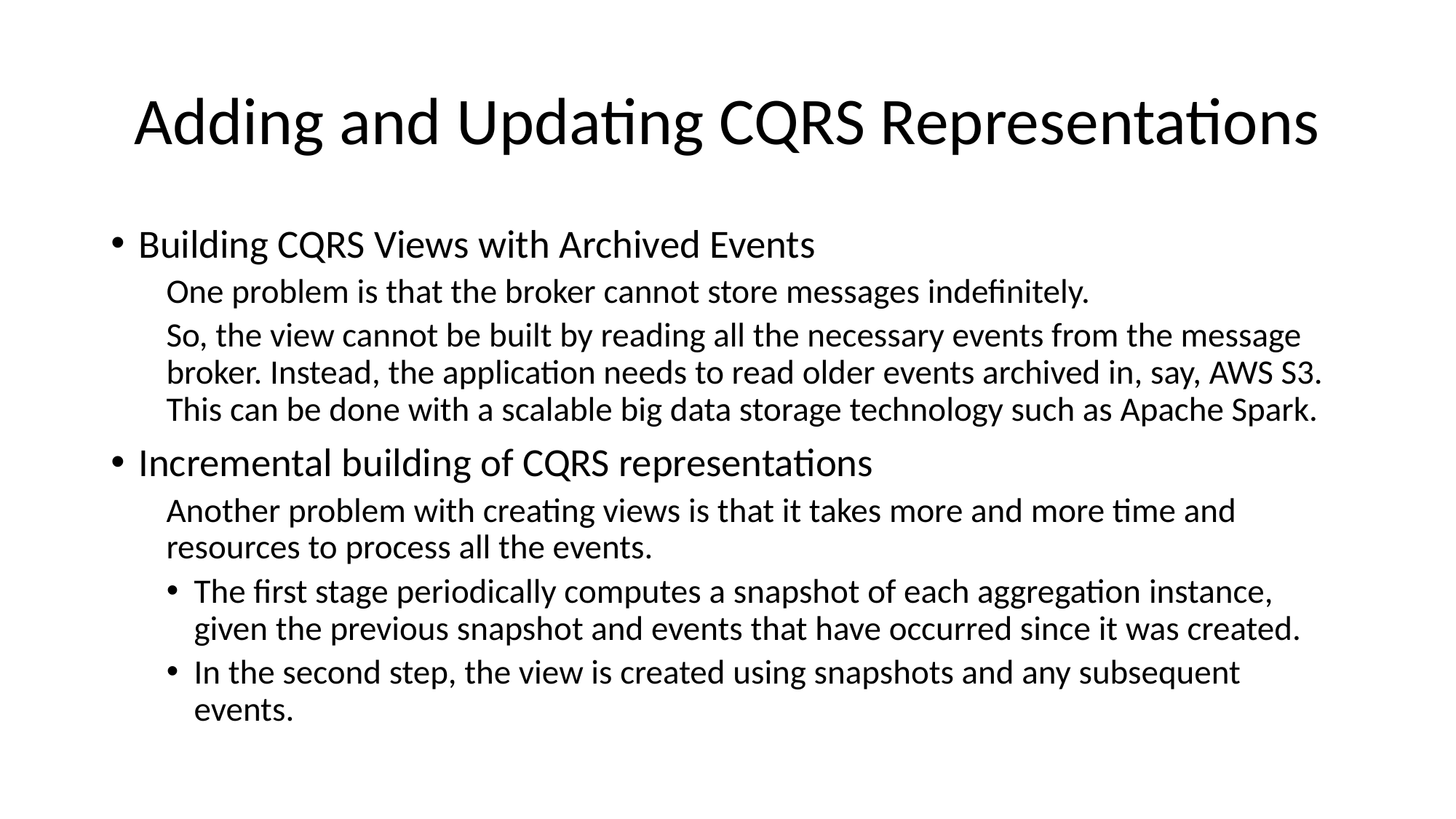

# Adding and Updating CQRS Representations
Building CQRS Views with Archived Events
One problem is that the broker cannot store messages indefinitely.
So, the view cannot be built by reading all the necessary events from the message broker. Instead, the application needs to read older events archived in, say, AWS S3. This can be done with a scalable big data storage technology such as Apache Spark.
Incremental building of CQRS representations
Another problem with creating views is that it takes more and more time and resources to process all the events.
The first stage periodically computes a snapshot of each aggregation instance, given the previous snapshot and events that have occurred since it was created.
In the second step, the view is created using snapshots and any subsequent events.